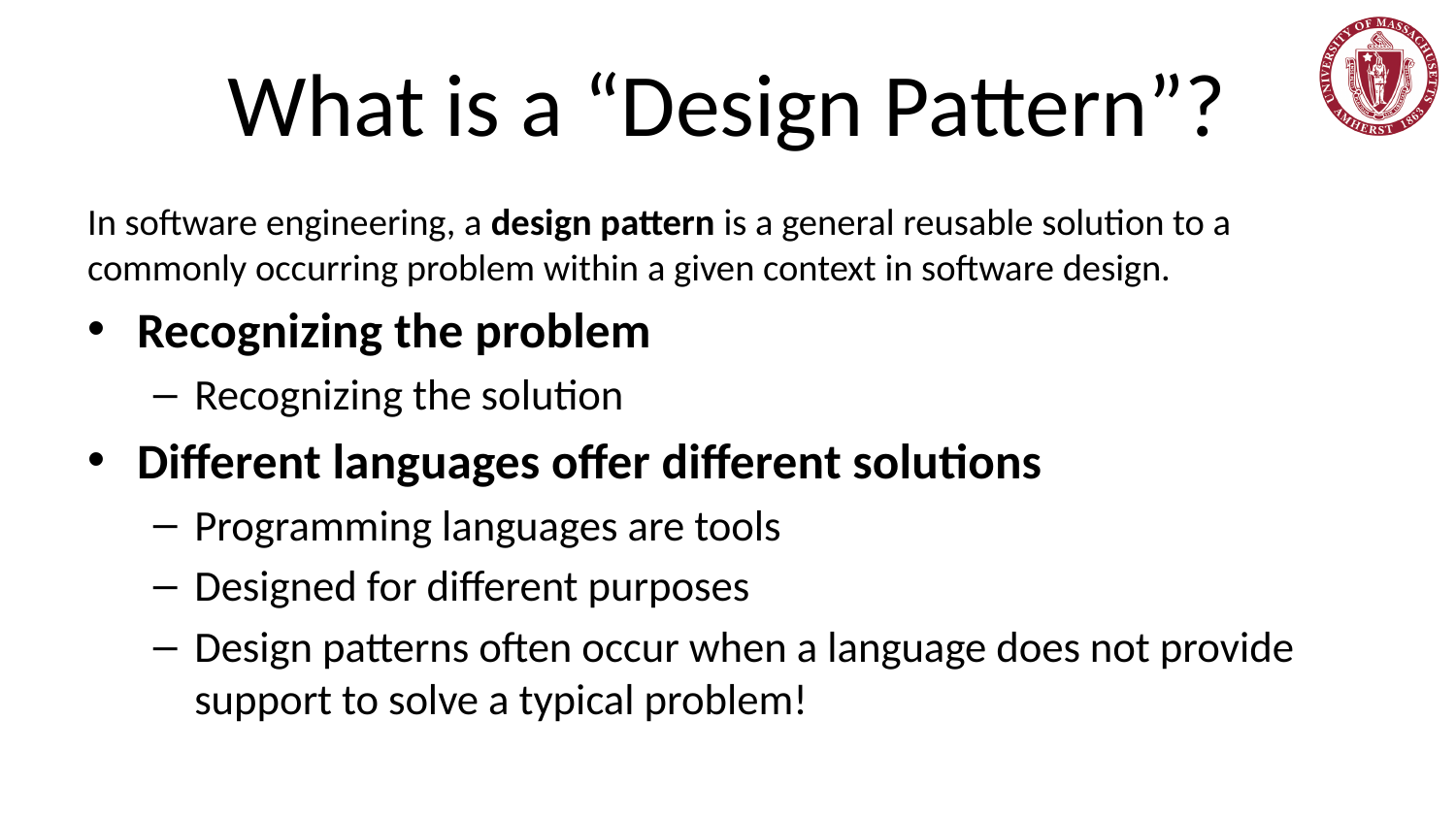

# What is a “Design Pattern”?
In software engineering, a design pattern is a general reusable solution to a commonly occurring problem within a given context in software design.
Recognizing the problem
Recognizing the solution
Different languages offer different solutions
Programming languages are tools
Designed for different purposes
Design patterns often occur when a language does not provide support to solve a typical problem!